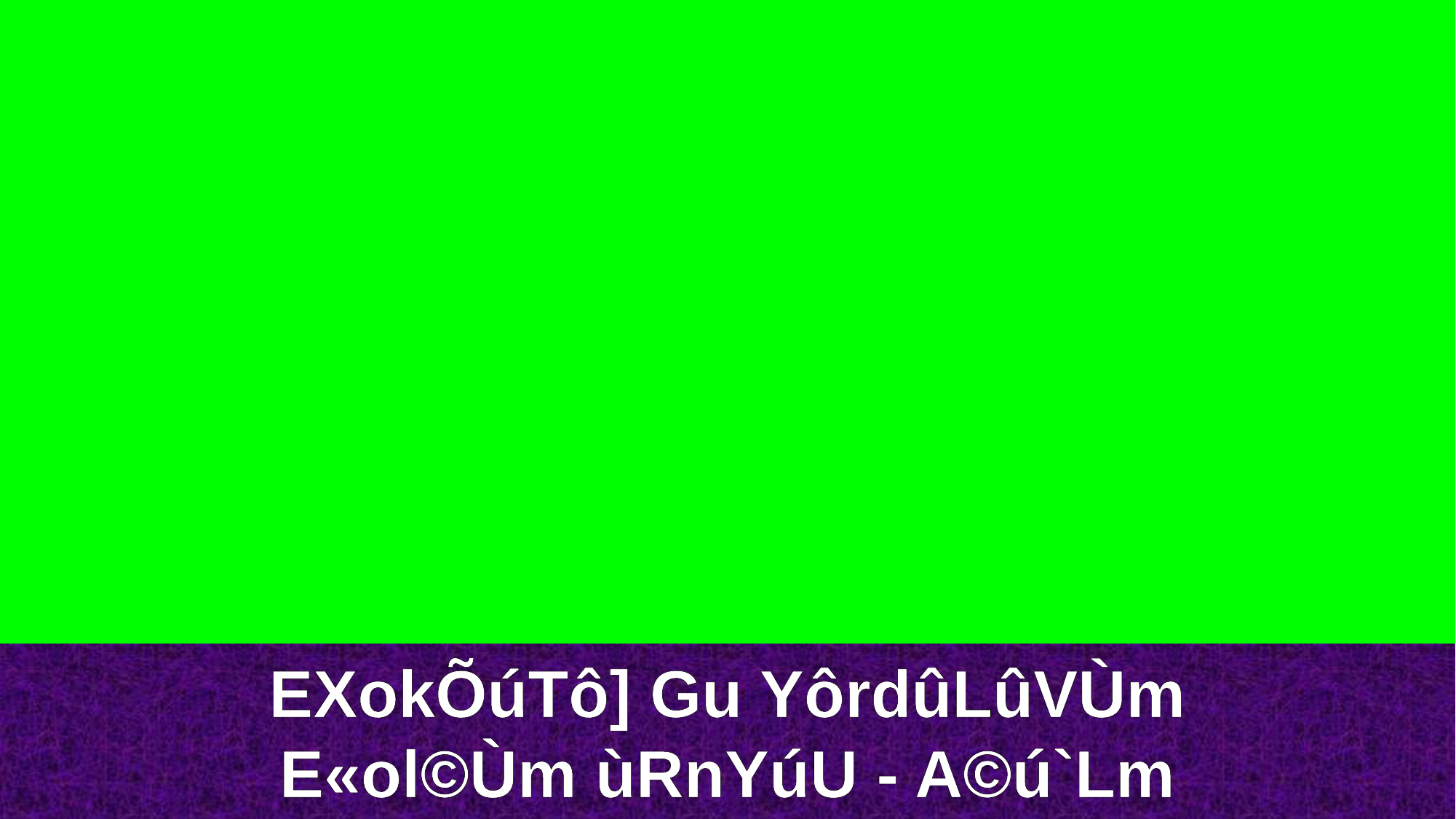

EXokÕúTô] Gu YôrdûLûVÙm
E«ol©Ùm ùRnYúU - A©ú`Lm